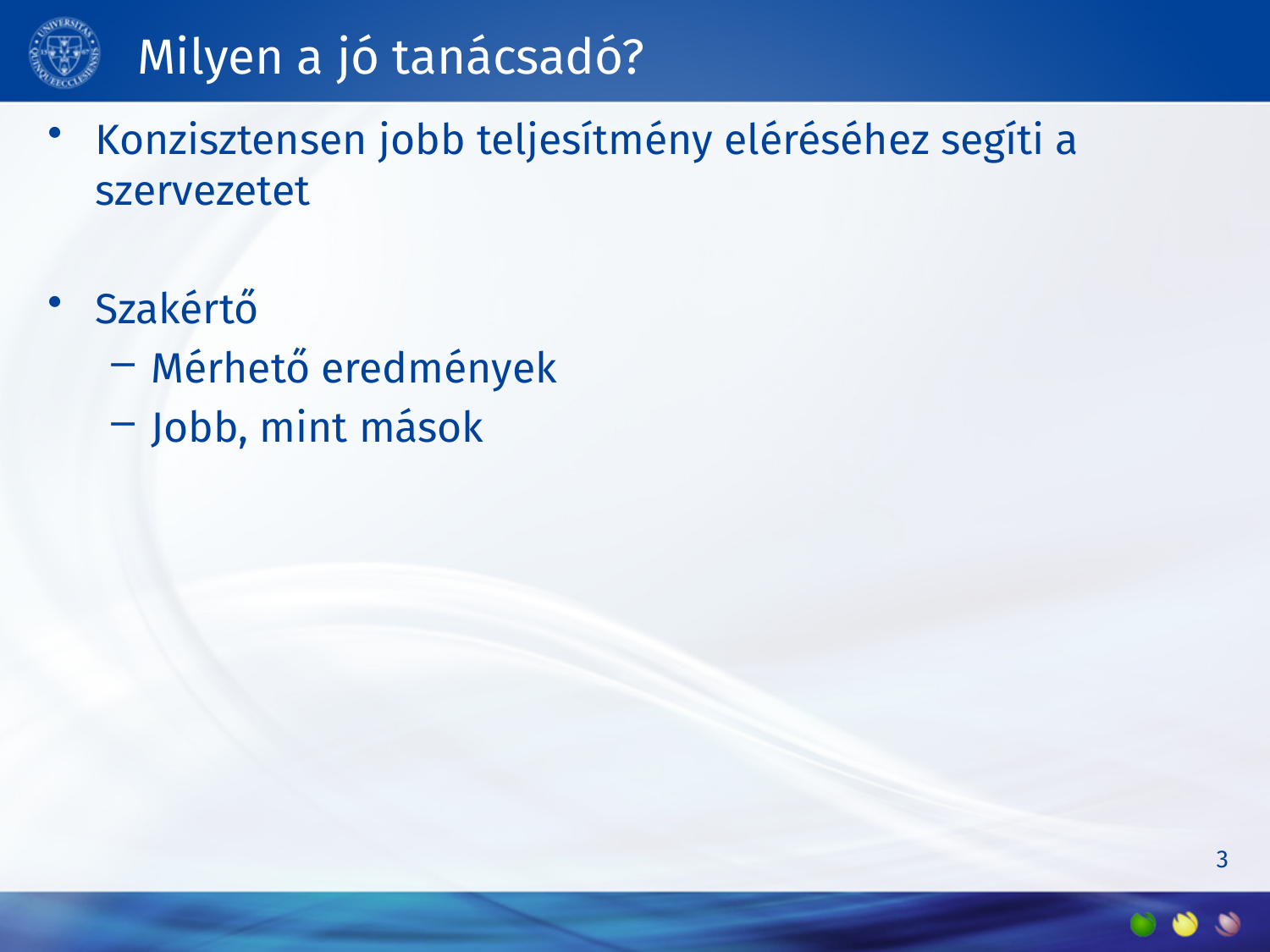

# Milyen a jó tanácsadó?
Konzisztensen jobb teljesítmény eléréséhez segíti a szervezetet

Szakértő
Mérhető eredmények
Jobb, mint mások
3